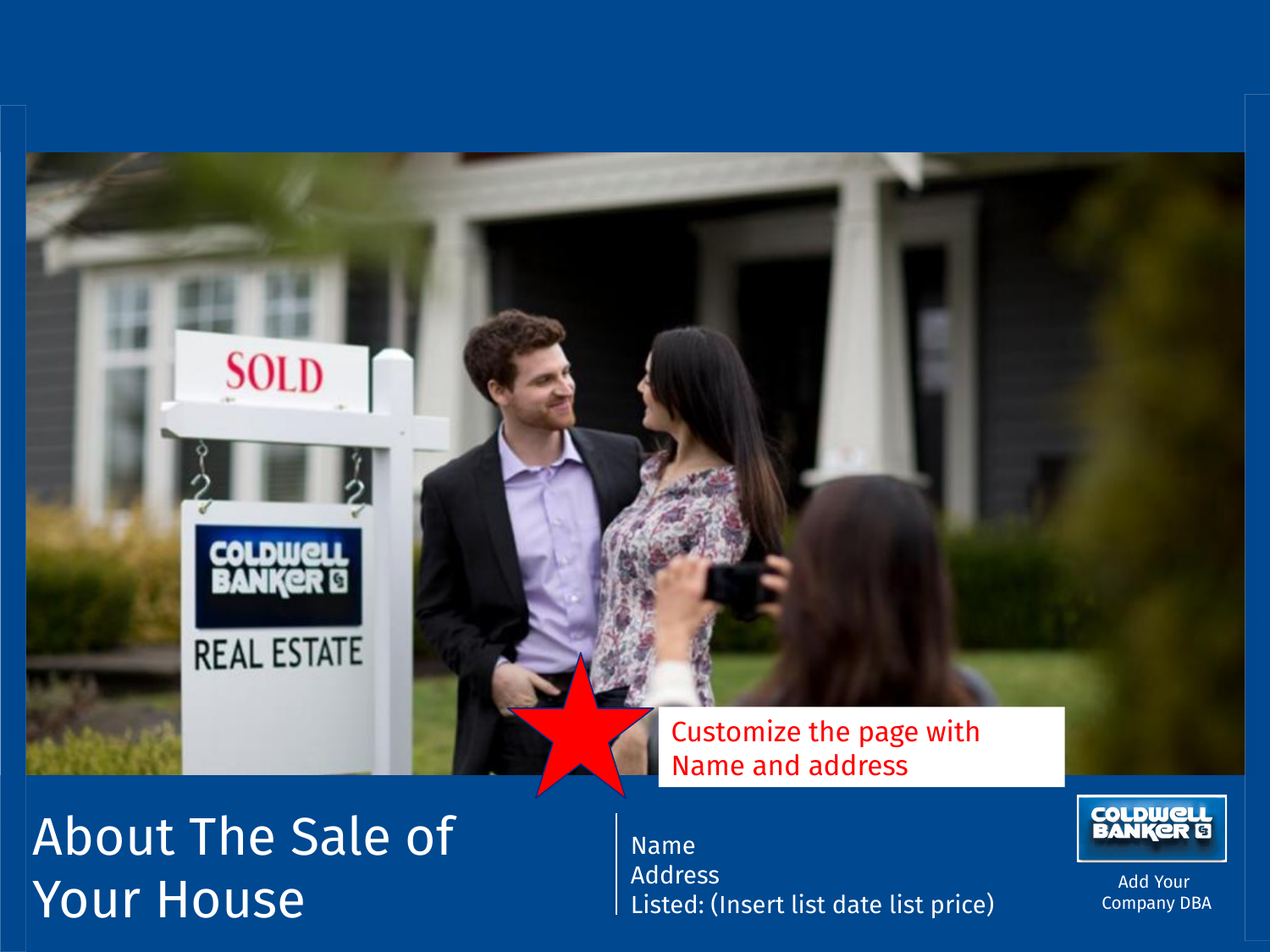

Customize the page with Name and address
About The Sale of
Your House
Name
Address
Listed: (Insert list date list price)
Add Your
Company DBA